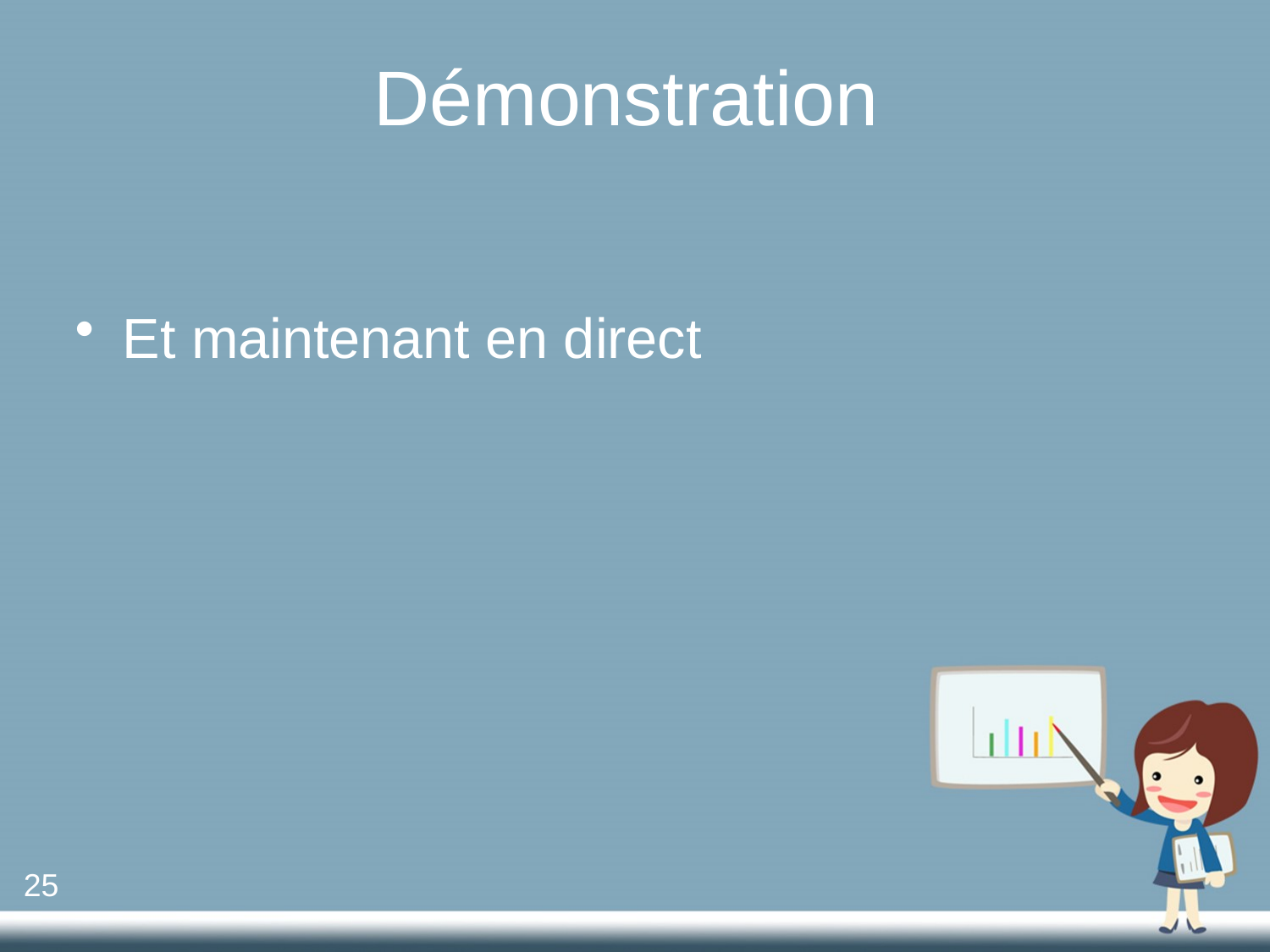

# Démonstration

Et maintenant en direct
25